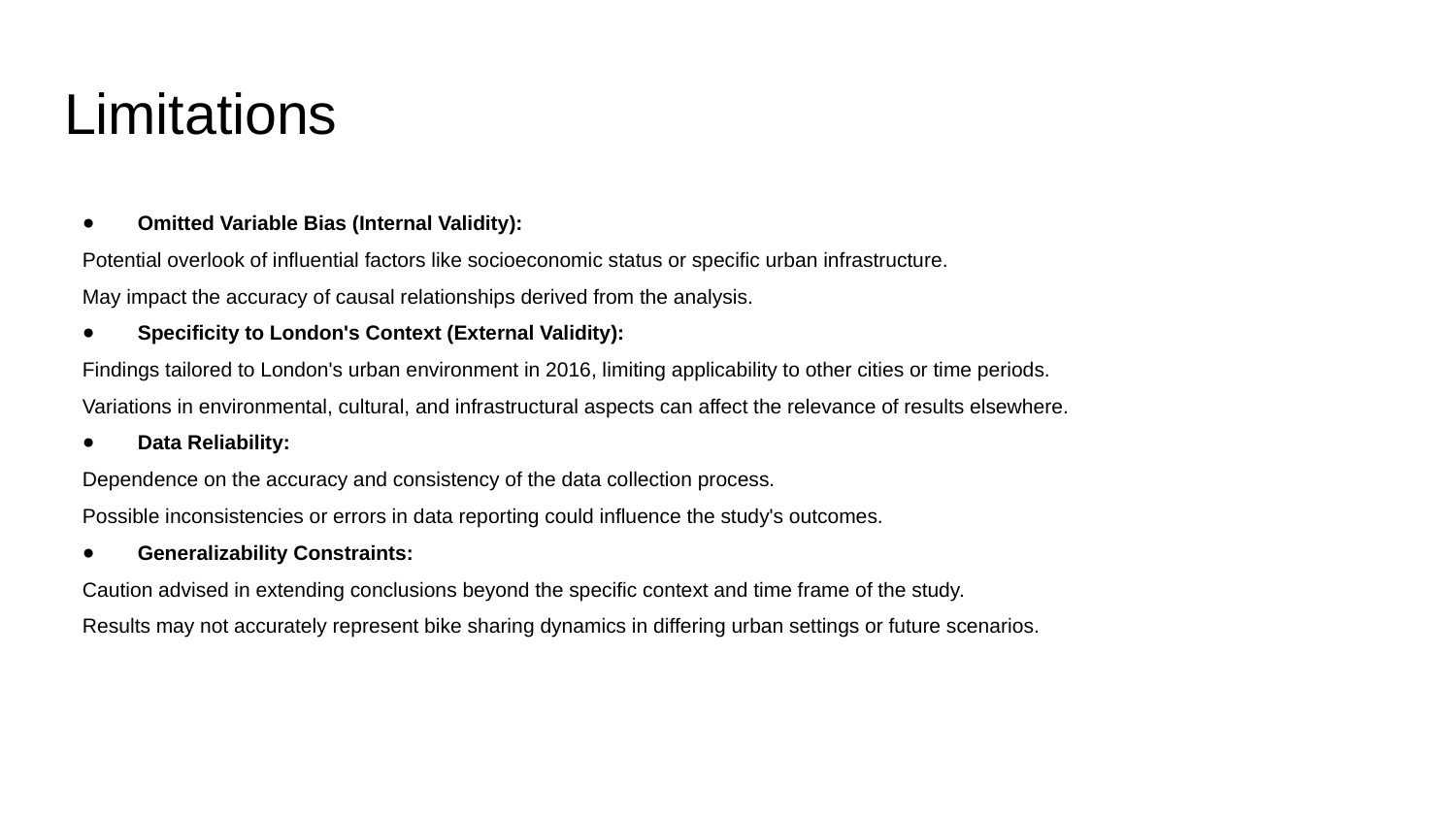

# Limitations
Omitted Variable Bias (Internal Validity):
Potential overlook of influential factors like socioeconomic status or specific urban infrastructure.
May impact the accuracy of causal relationships derived from the analysis.
Specificity to London's Context (External Validity):
Findings tailored to London's urban environment in 2016, limiting applicability to other cities or time periods.
Variations in environmental, cultural, and infrastructural aspects can affect the relevance of results elsewhere.
Data Reliability:
Dependence on the accuracy and consistency of the data collection process.
Possible inconsistencies or errors in data reporting could influence the study's outcomes.
Generalizability Constraints:
Caution advised in extending conclusions beyond the specific context and time frame of the study.
Results may not accurately represent bike sharing dynamics in differing urban settings or future scenarios.